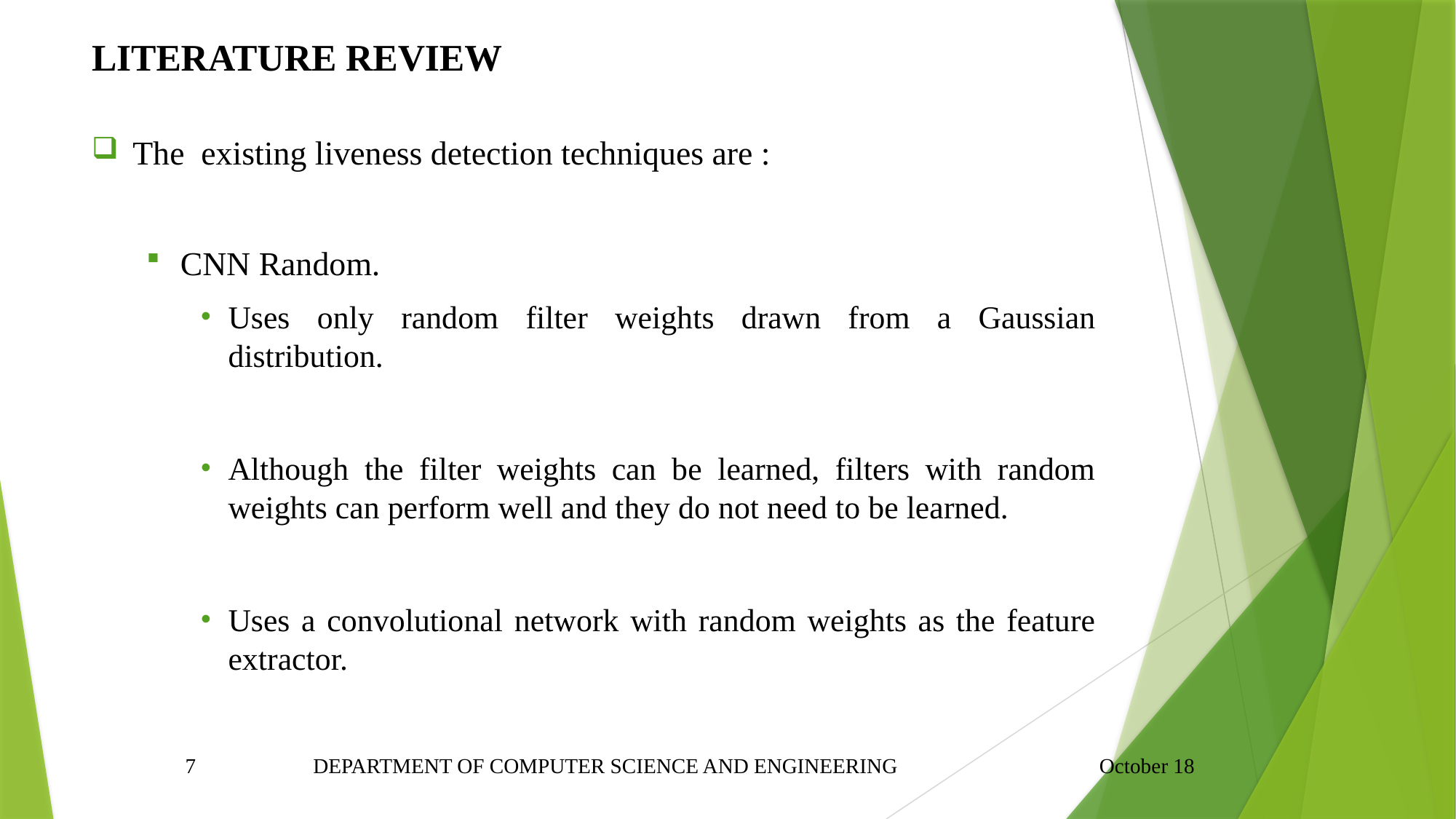

# LITERATURE REVIEW
The  existing liveness detection techniques are :

CNN Random.
Uses only random filter weights drawn from a Gaussian distribution.

Although the filter weights can be learned, filters with random weights can perform well and they do not need to be learned.

Uses a convolutional network with random weights as the feature extractor.
7
DEPARTMENT OF COMPUTER SCIENCE AND ENGINEERING
October 18